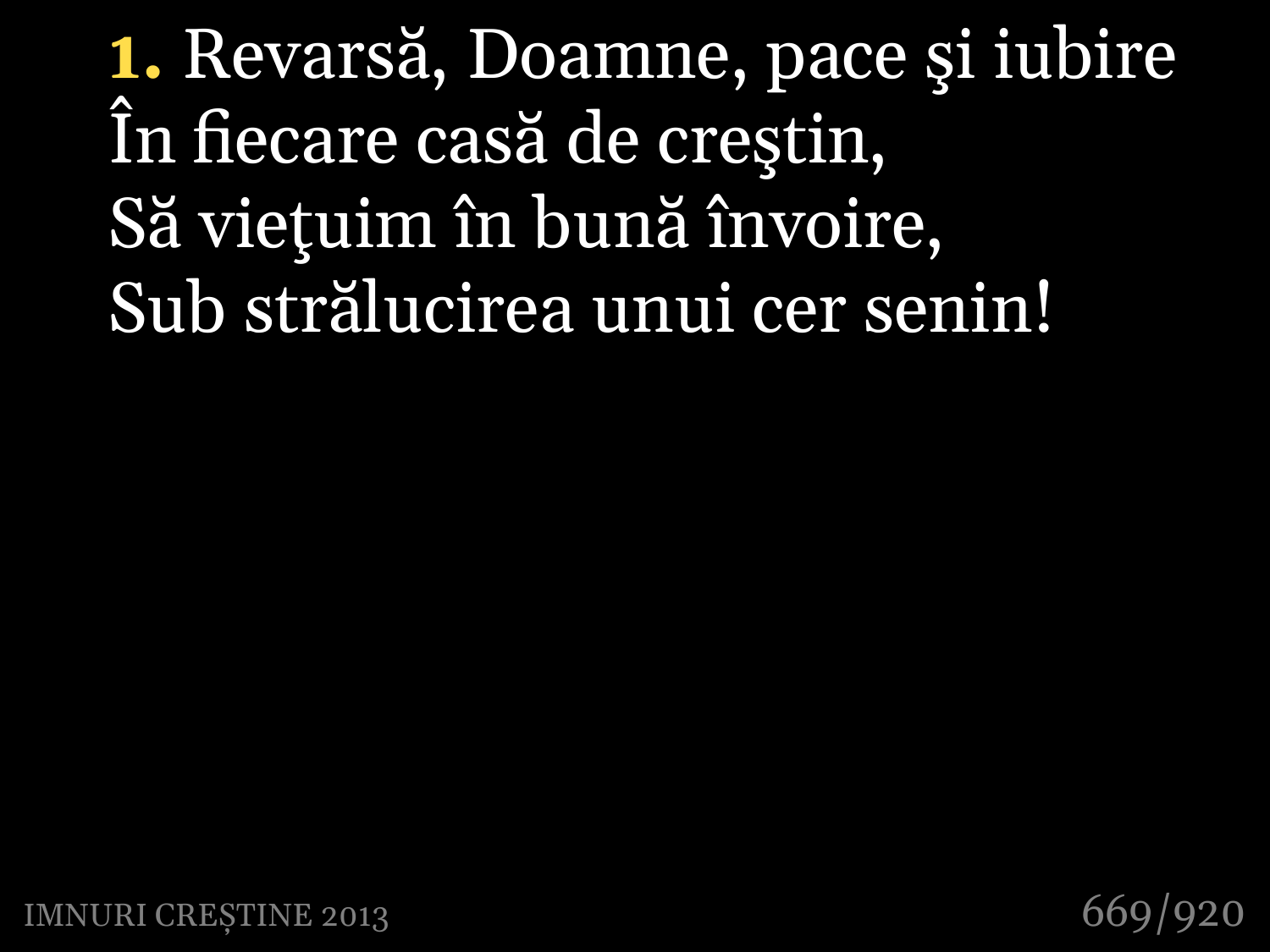

1. Revarsă, Doamne, pace şi iubire
În fiecare casă de creştin,
Să vieţuim în bună învoire,
Sub strălucirea unui cer senin!
669/920
IMNURI CREȘTINE 2013